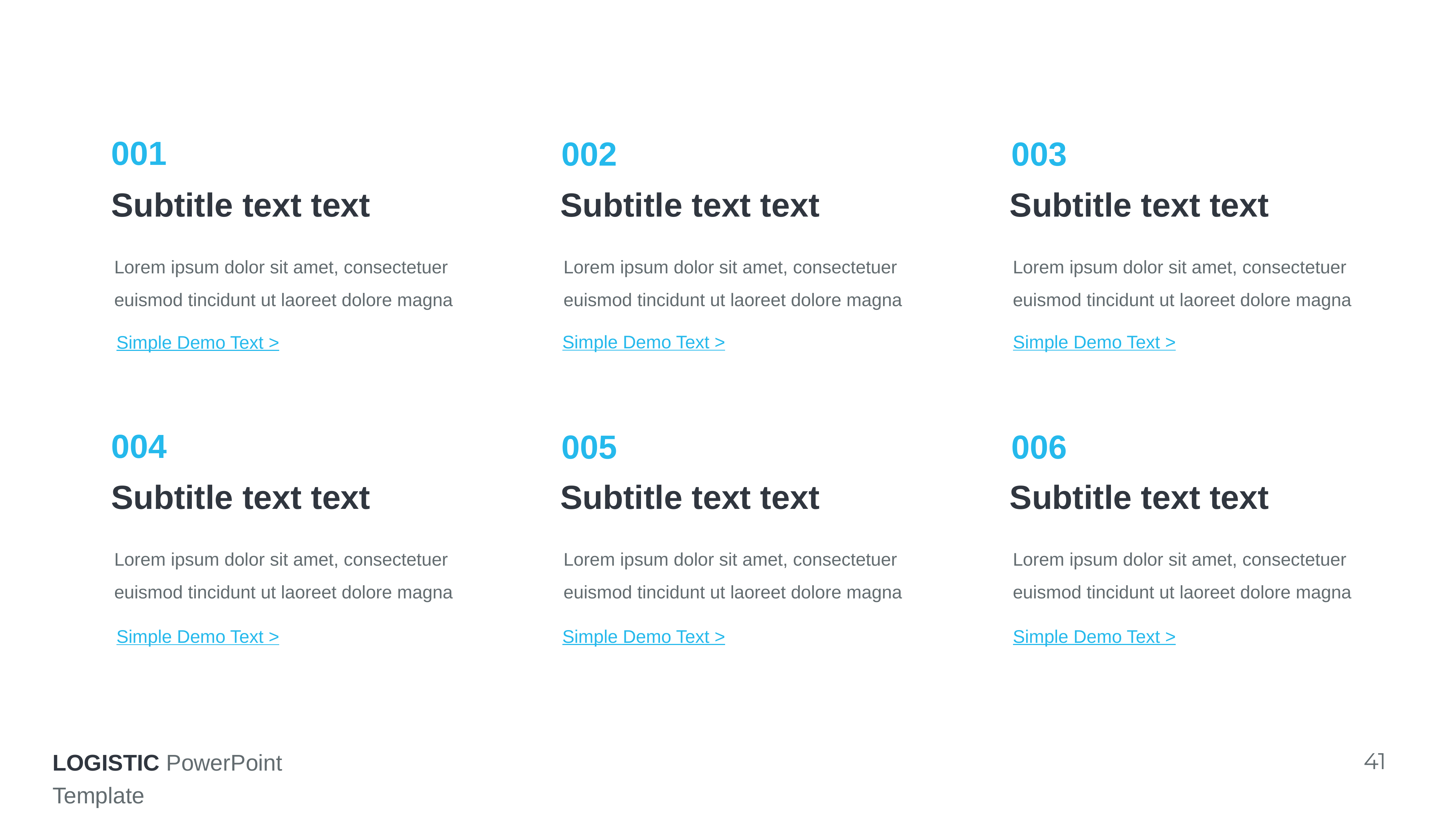

001
002
003
Subtitle text text
Lorem ipsum dolor sit amet, consectetuer euismod tincidunt ut laoreet dolore magna
Subtitle text text
Lorem ipsum dolor sit amet, consectetuer euismod tincidunt ut laoreet dolore magna
Subtitle text text
Lorem ipsum dolor sit amet, consectetuer euismod tincidunt ut laoreet dolore magna
Simple Demo Text >
Simple Demo Text >
Simple Demo Text >
004
005
006
Subtitle text text
Lorem ipsum dolor sit amet, consectetuer euismod tincidunt ut laoreet dolore magna
Subtitle text text
Lorem ipsum dolor sit amet, consectetuer euismod tincidunt ut laoreet dolore magna
Subtitle text text
Lorem ipsum dolor sit amet, consectetuer euismod tincidunt ut laoreet dolore magna
Simple Demo Text >
Simple Demo Text >
Simple Demo Text >
41